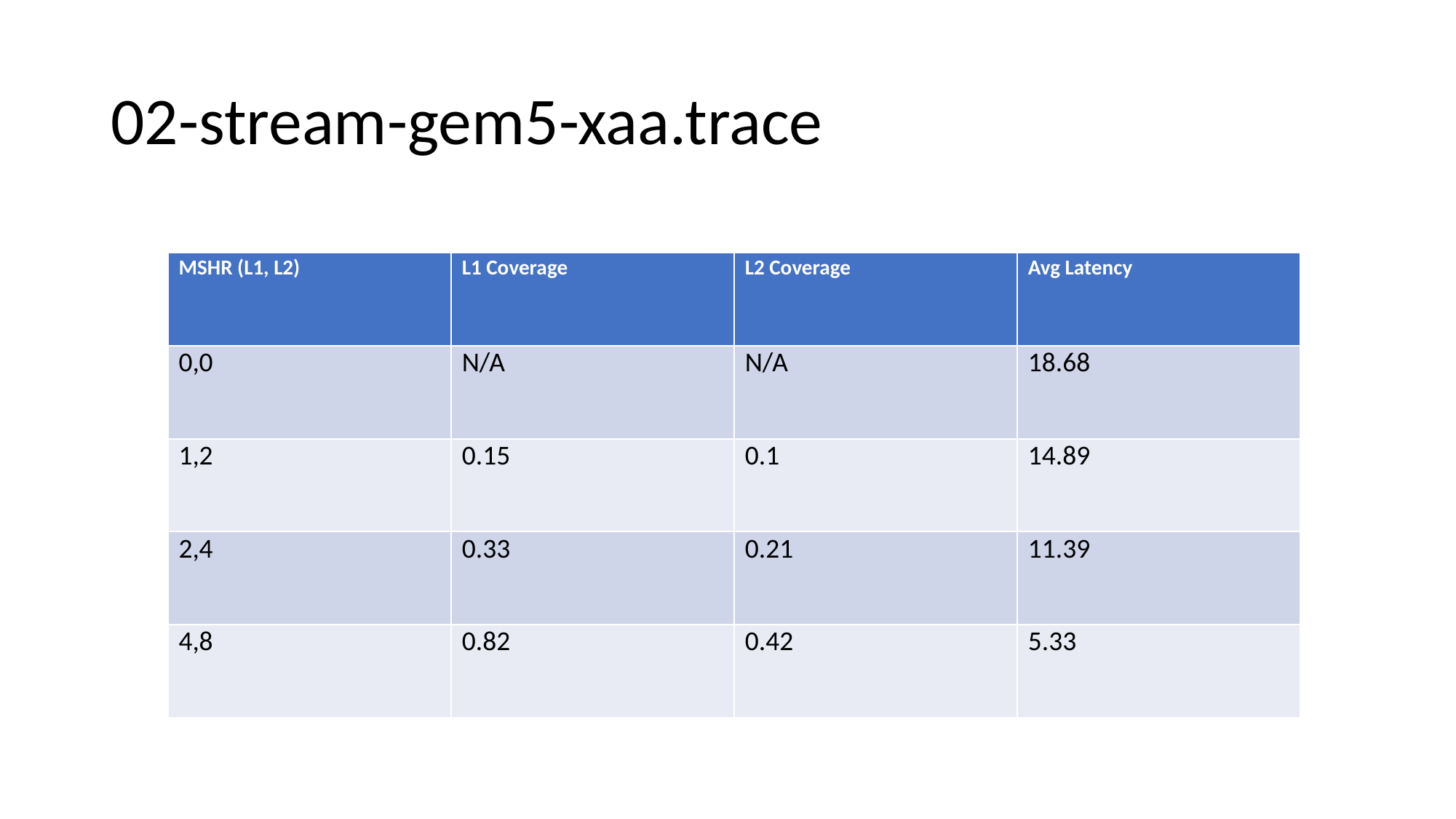

# 02-stream-gem5-xaa.trace
| MSHR (L1, L2) | L1 Coverage | L2 Coverage | Avg Latency |
| --- | --- | --- | --- |
| 0,0 | N/A | N/A | 18.68 |
| 1,2 | 0.15 | 0.1 | 14.89 |
| 2,4 | 0.33 | 0.21 | 11.39 |
| 4,8 | 0.82 | 0.42 | 5.33 |